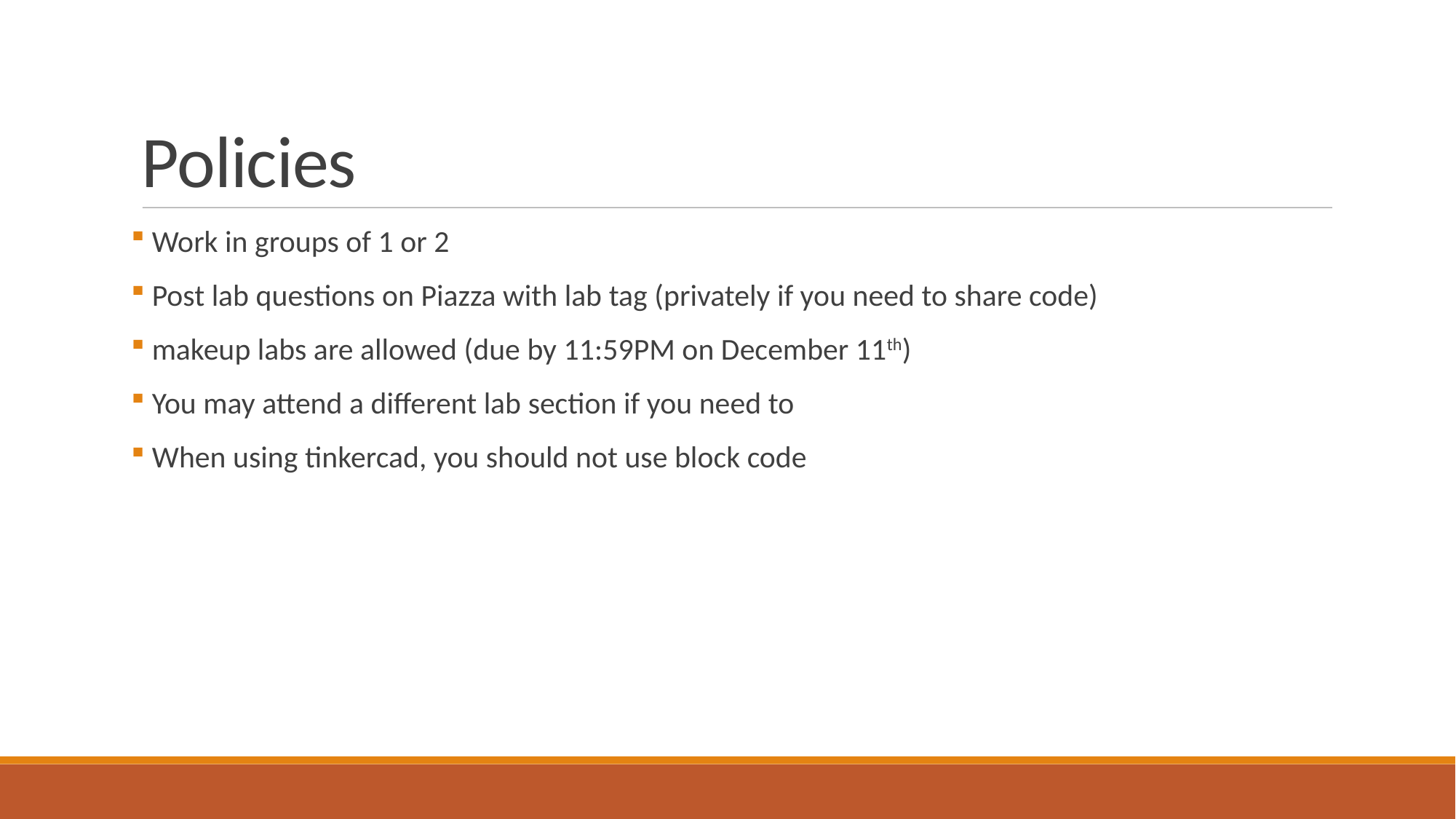

Policies
 Work in groups of 1 or 2
 Post lab questions on Piazza with lab tag (privately if you need to share code)
 makeup labs are allowed (due by 11:59PM on December 11th)
 You may attend a different lab section if you need to
 When using tinkercad, you should not use block code